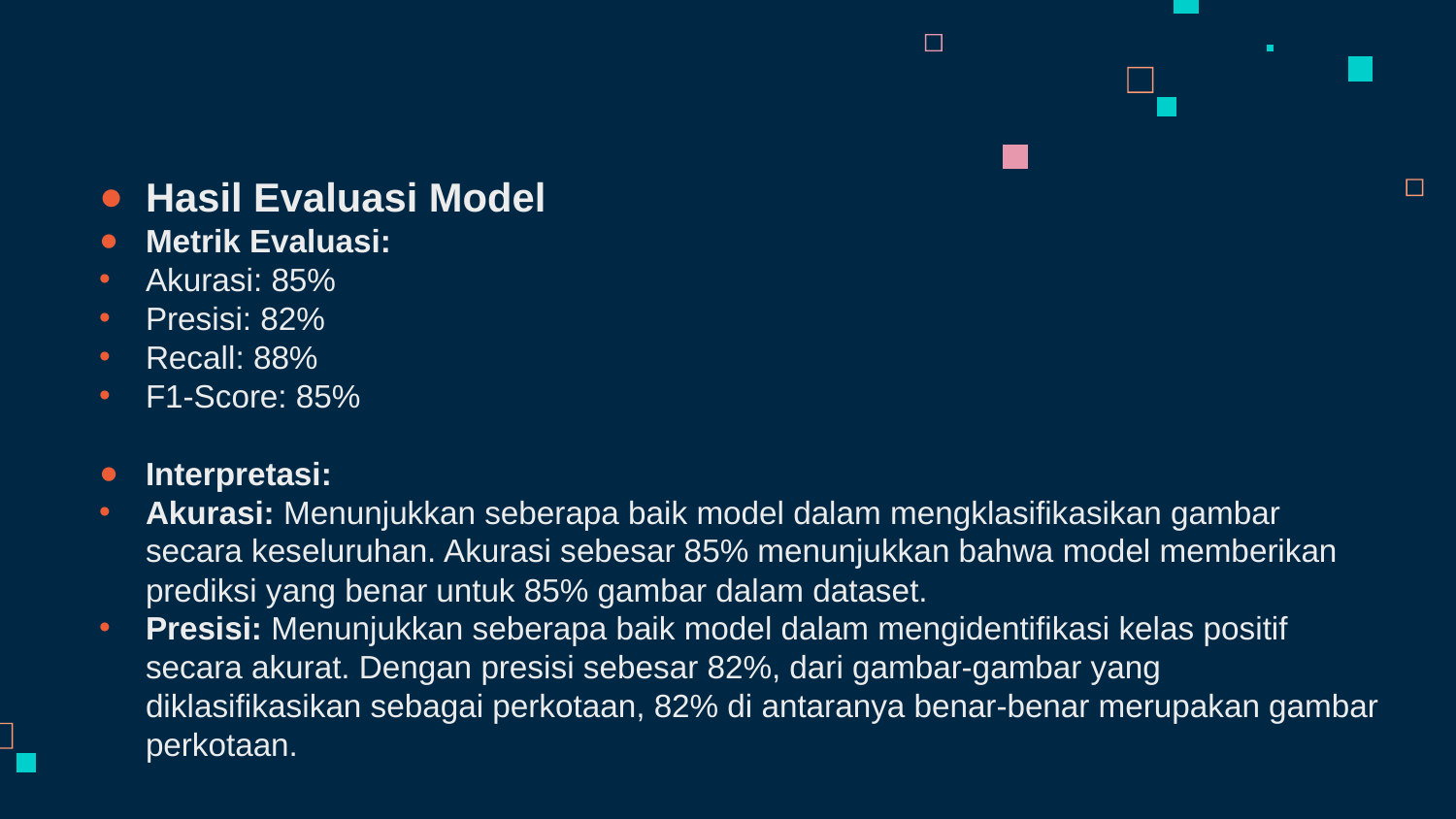

Hasil Evaluasi Model
Metrik Evaluasi:
Akurasi: 85%
Presisi: 82%
Recall: 88%
F1-Score: 85%

Interpretasi:
Akurasi: Menunjukkan seberapa baik model dalam mengklasifikasikan gambar secara keseluruhan. Akurasi sebesar 85% menunjukkan bahwa model memberikan prediksi yang benar untuk 85% gambar dalam dataset.
Presisi: Menunjukkan seberapa baik model dalam mengidentifikasi kelas positif secara akurat. Dengan presisi sebesar 82%, dari gambar-gambar yang diklasifikasikan sebagai perkotaan, 82% di antaranya benar-benar merupakan gambar perkotaan.